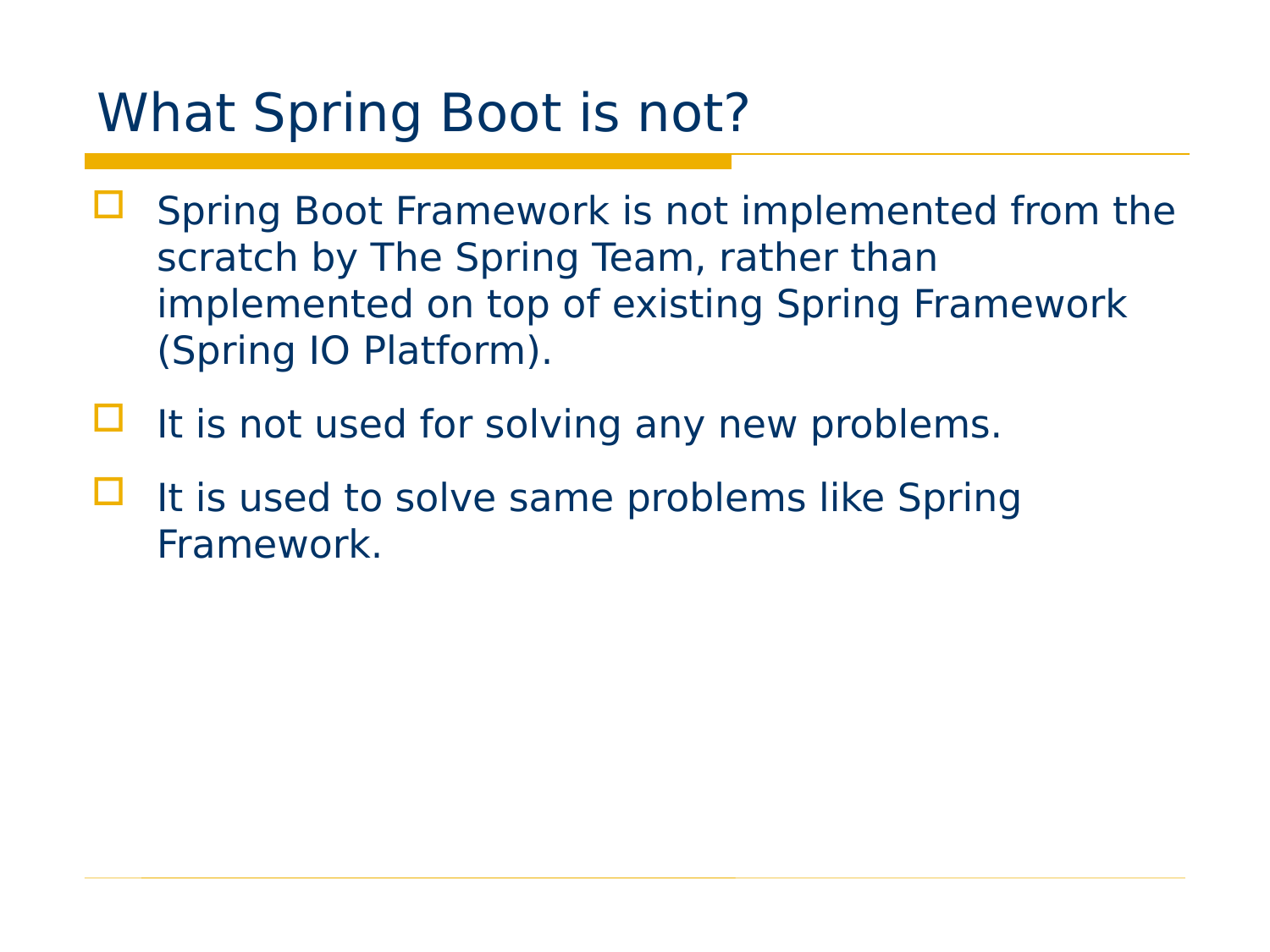

# What Spring Boot is not?
Spring Boot Framework is not implemented from the scratch by The Spring Team, rather than implemented on top of existing Spring Framework (Spring IO Platform).
It is not used for solving any new problems.
It is used to solve same problems like Spring Framework.